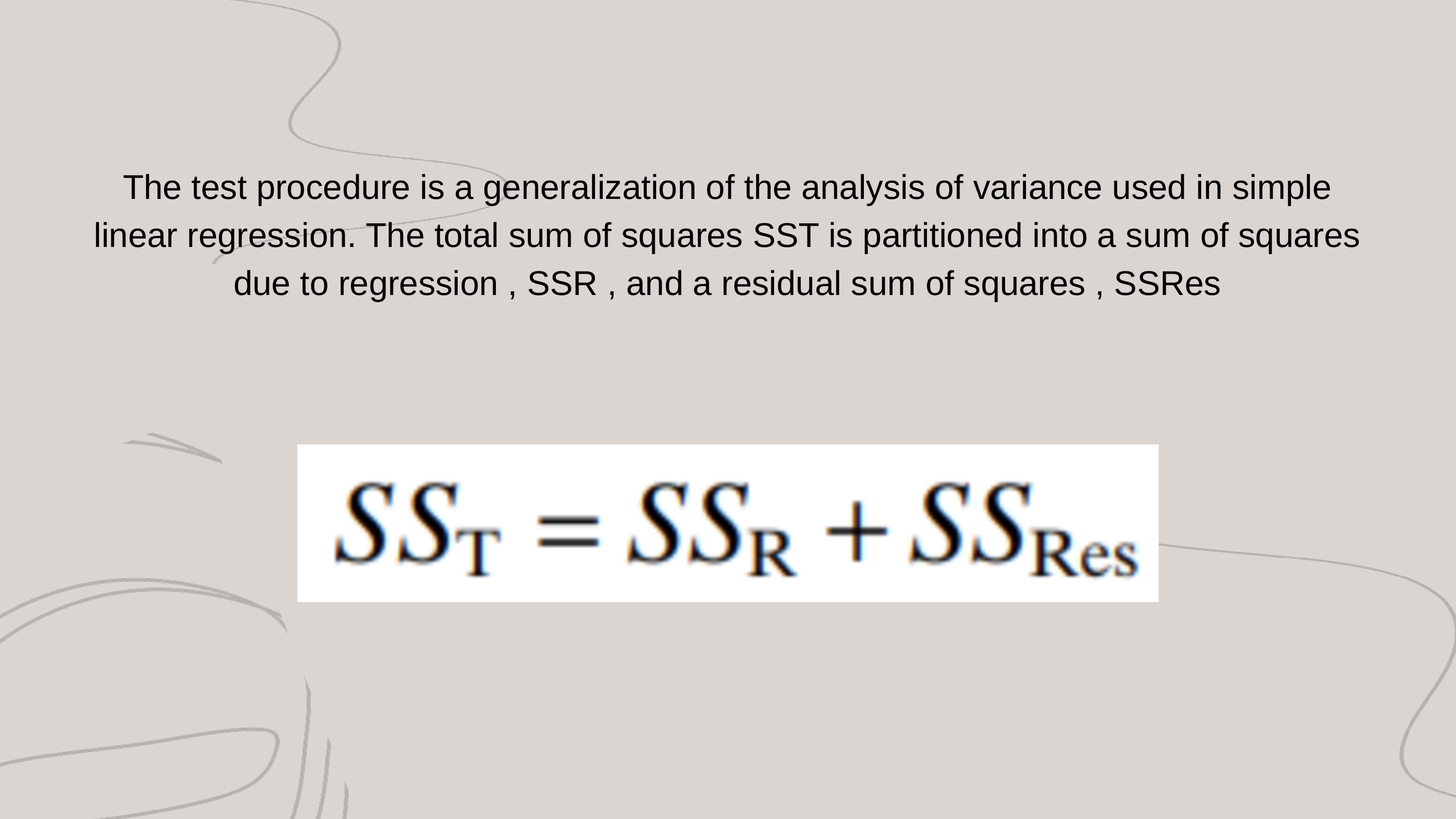

The test procedure is a generalization of the analysis of variance used in simple linear regression. The total sum of squares SST is partitioned into a sum of squares due to regression , SSR , and a residual sum of squares , SSRes